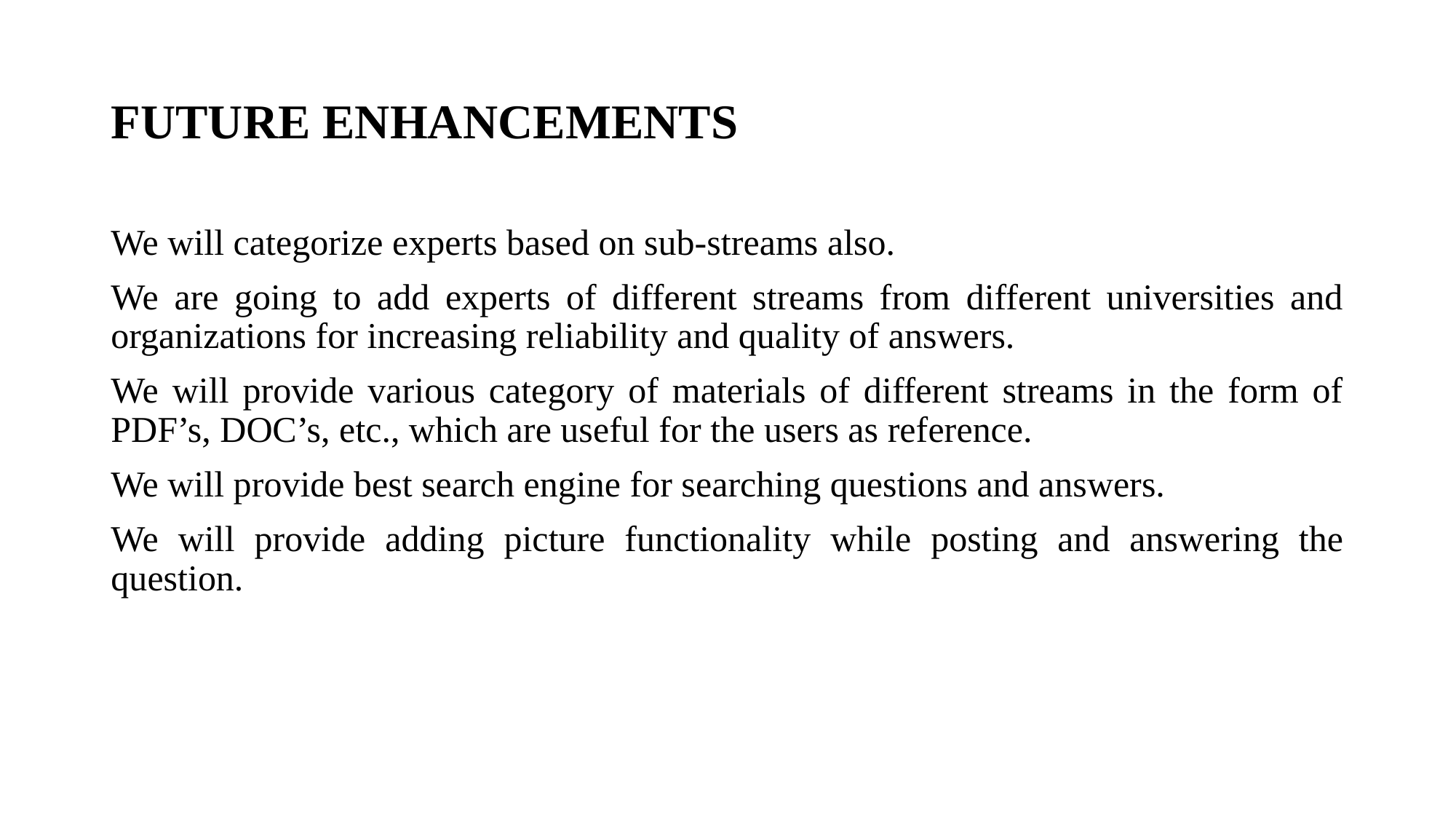

# FUTURE ENHANCEMENTS
We will categorize experts based on sub-streams also.
We are going to add experts of different streams from different universities and organizations for increasing reliability and quality of answers.
We will provide various category of materials of different streams in the form of PDF’s, DOC’s, etc., which are useful for the users as reference.
We will provide best search engine for searching questions and answers.
We will provide adding picture functionality while posting and answering the question.